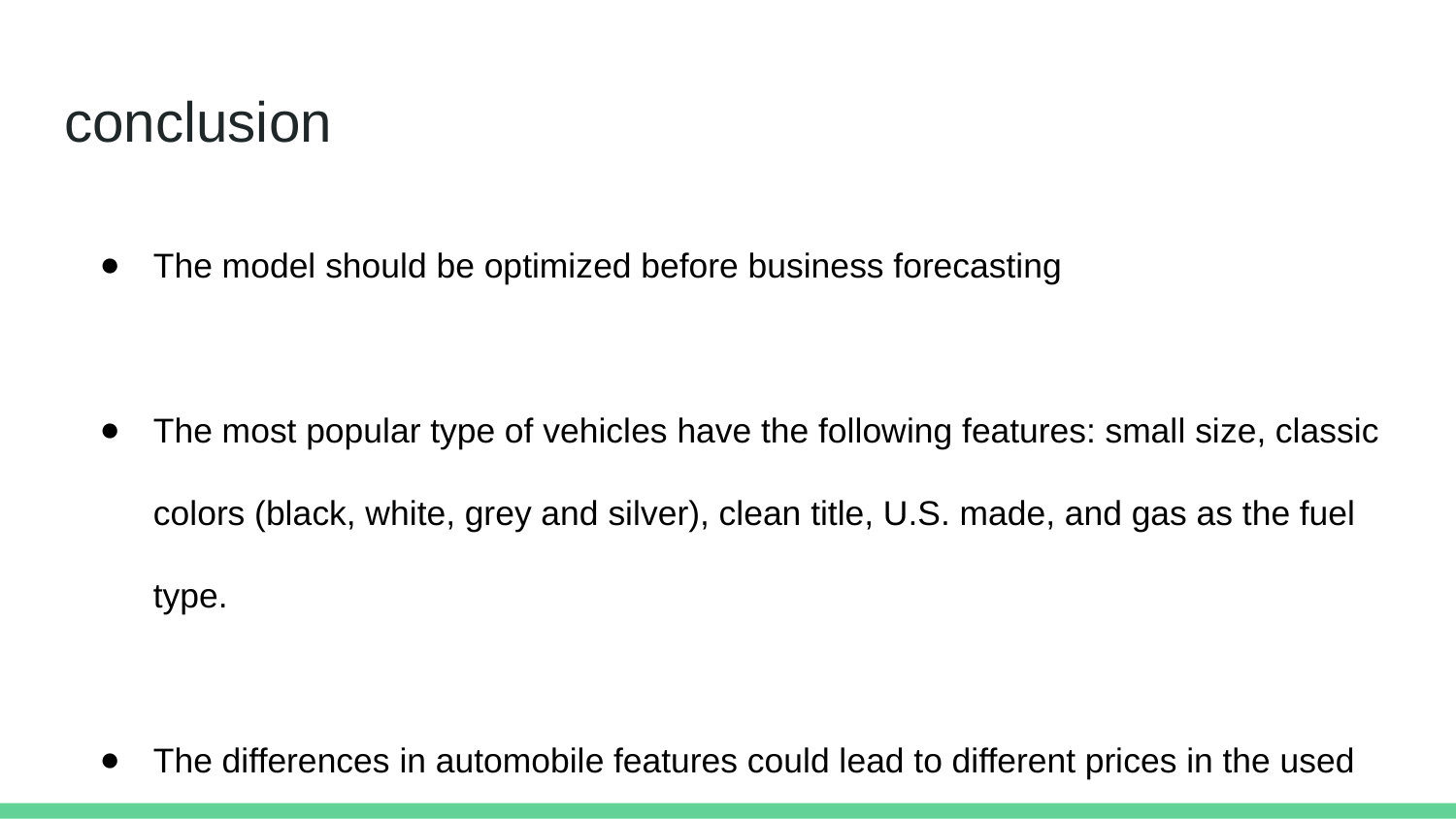

# conclusion
The model should be optimized before business forecasting

The most popular type of vehicles have the following features: small size, classic colors (black, white, grey and silver), clean title, U.S. made, and gas as the fuel type.

The differences in automobile features could lead to different prices in the used car market.